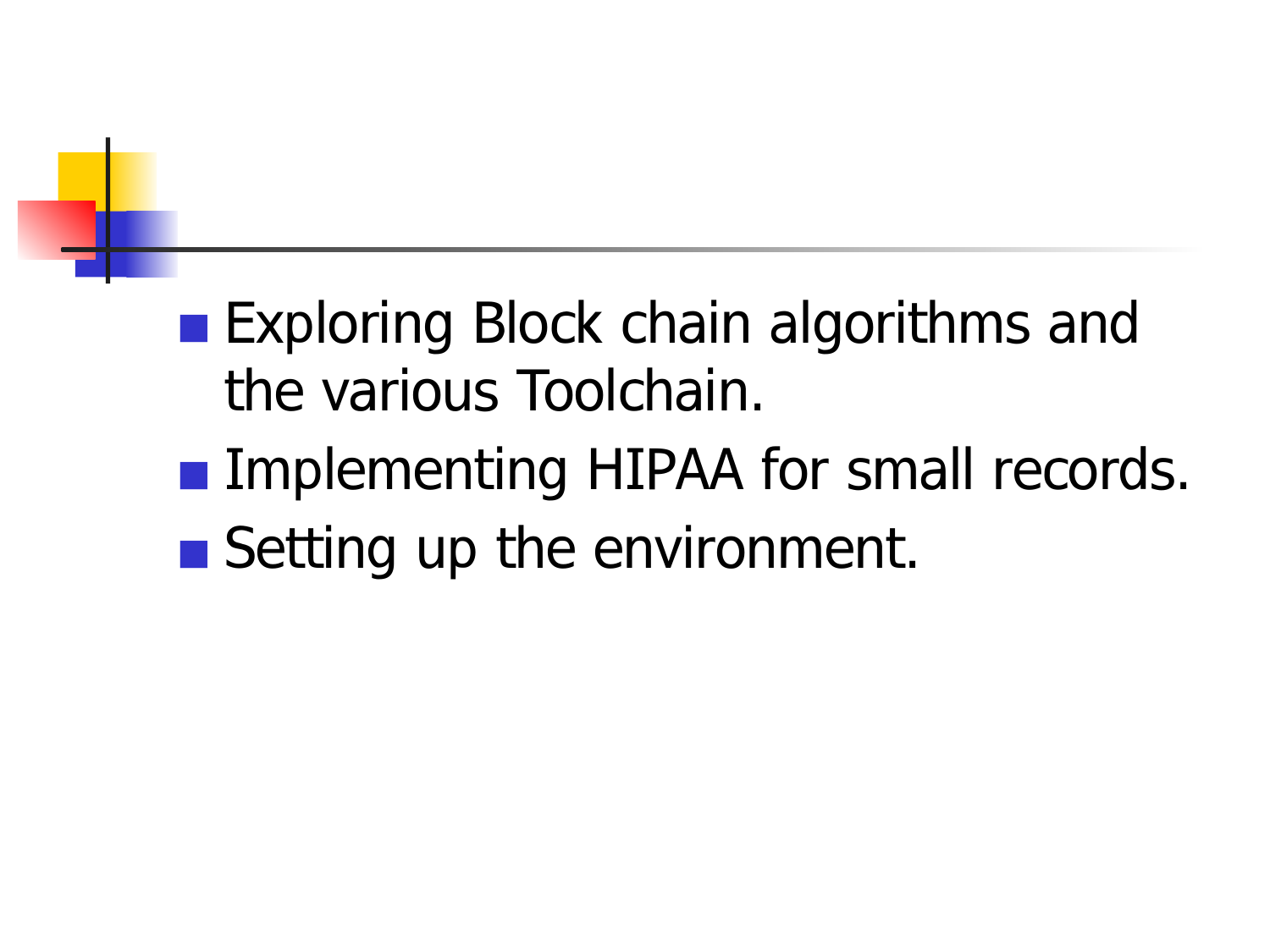

Exploring Block chain algorithms and the various Toolchain.
Implementing HIPAA for small records.
Setting up the environment.